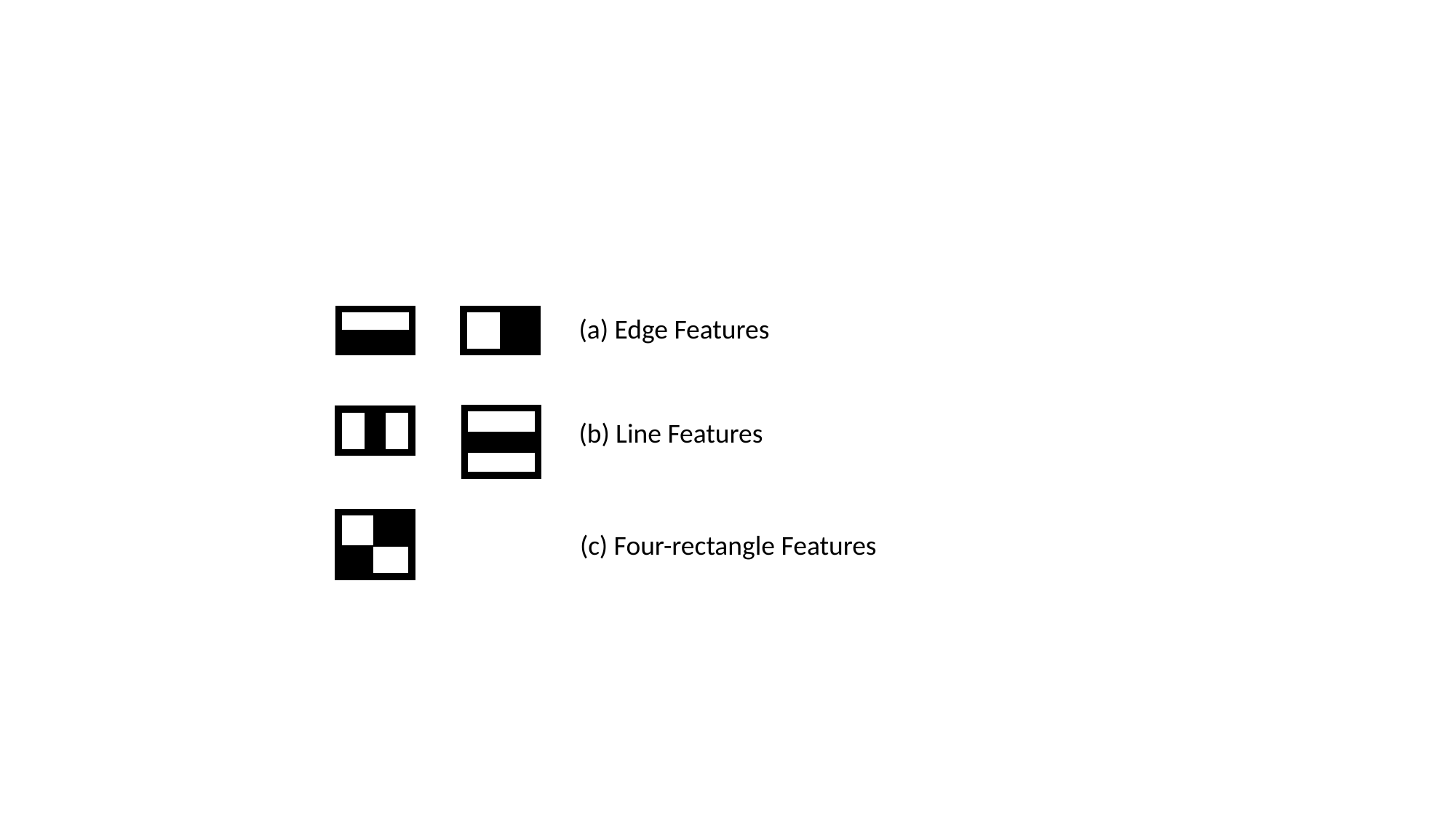

(a) Edge Features

(b) Line Features

(c) Four-rectangle Features